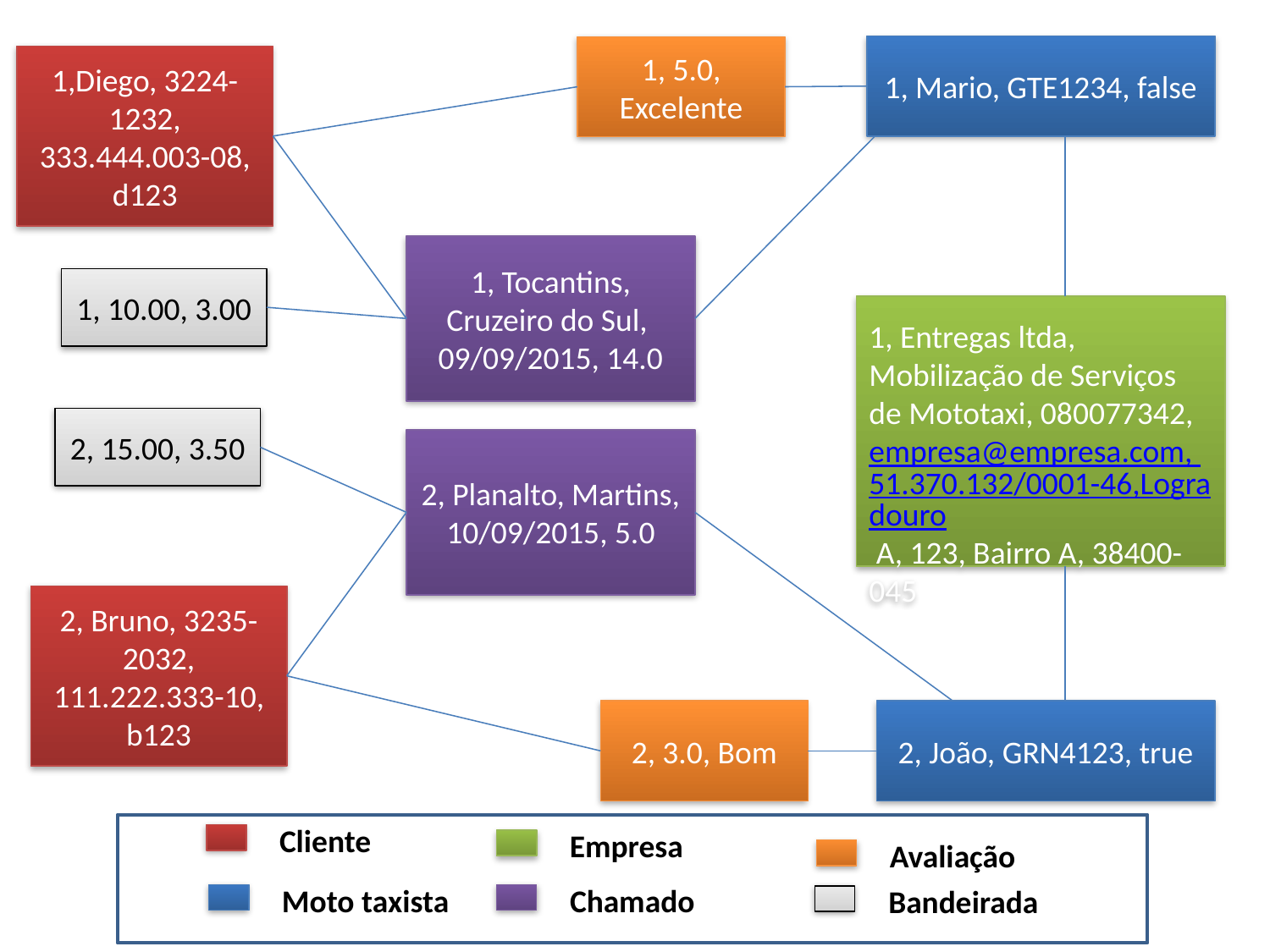

1, Mario, GTE1234, false
1, 5.0, Excelente
1,Diego, 3224-1232, 333.444.003-08, d123
1, Tocantins, Cruzeiro do Sul,  09/09/2015, 14.0
1, 10.00, 3.00
1, Entregas ltda, Mobilização de Serviços de Mototaxi, 080077342, empresa@empresa.com, 51.370.132/0001-46,Logradouro A, 123, Bairro A, 38400-045
2, 15.00, 3.50
2, Planalto, Martins, 10/09/2015, 5.0
2, Bruno, 3235-2032, 111.222.333-10, b123
2, 3.0, Bom
2, João, GRN4123, true

Cliente
Empresa

Avaliação

Moto taxista
Chamado
Bandeirada